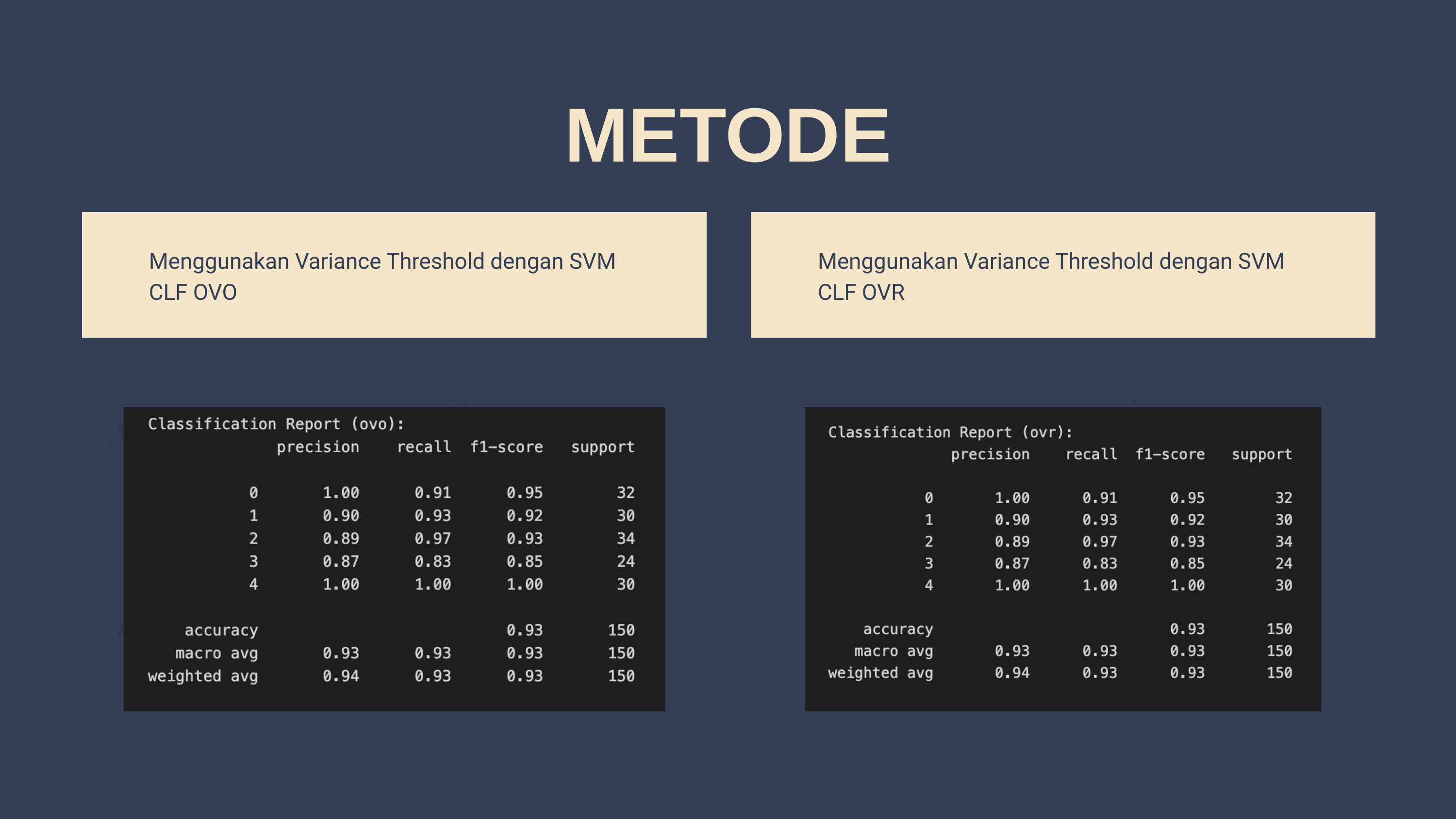

METODE

Menggunakan Variance Threshold dengan SVM CLF OVO
Menggunakan Variance Threshold dengan SVM CLF OVR